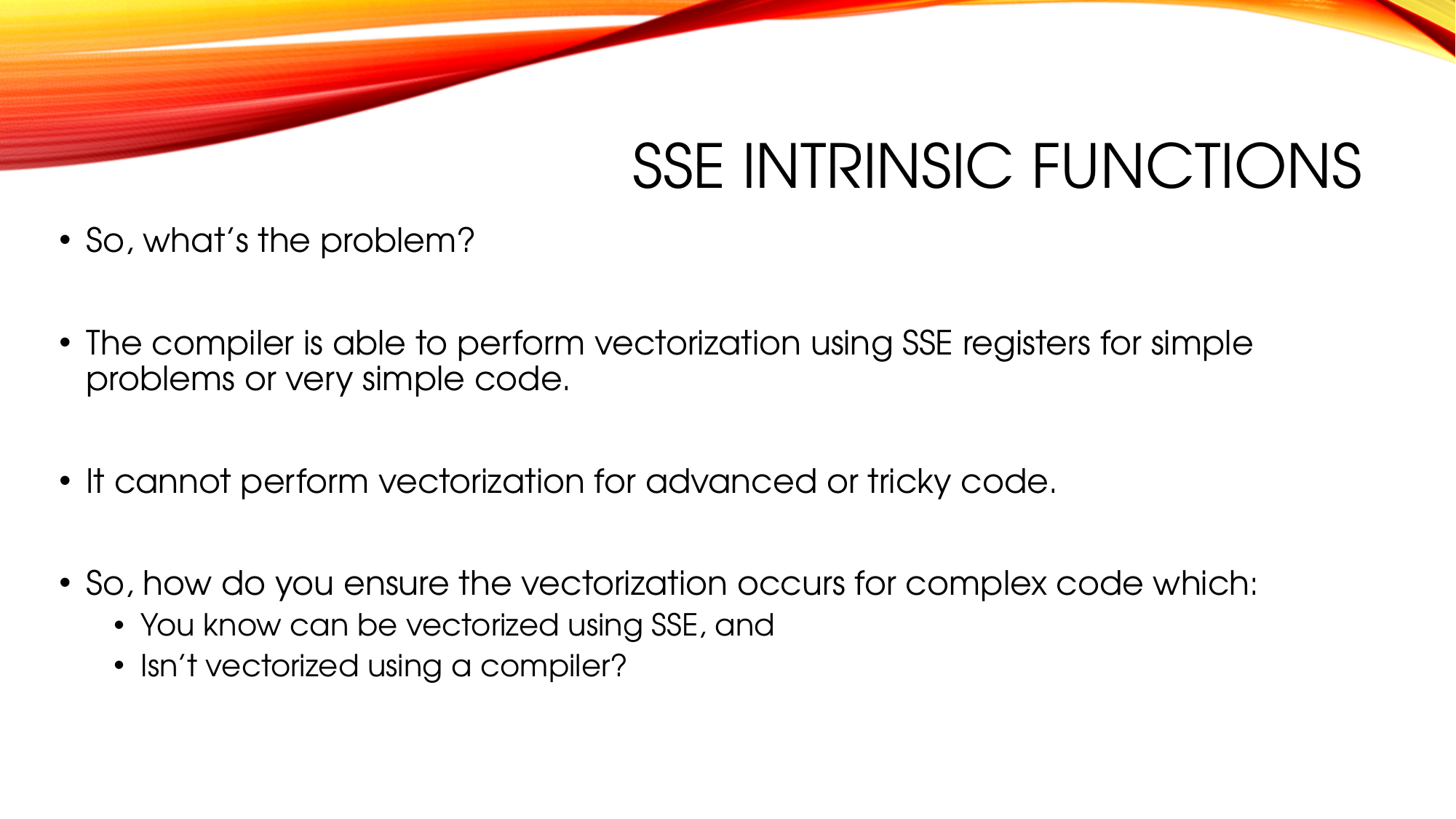

# SSE Intrinsic Functions
So, what’s the problem?

The compiler is able to perform vectorization using SSE registers for simple problems or very simple code.

It cannot perform vectorization for advanced or tricky code.

So, how do you ensure the vectorization occurs for complex code which:
You know can be vectorized using SSE, and
Isn’t vectorized using a compiler?